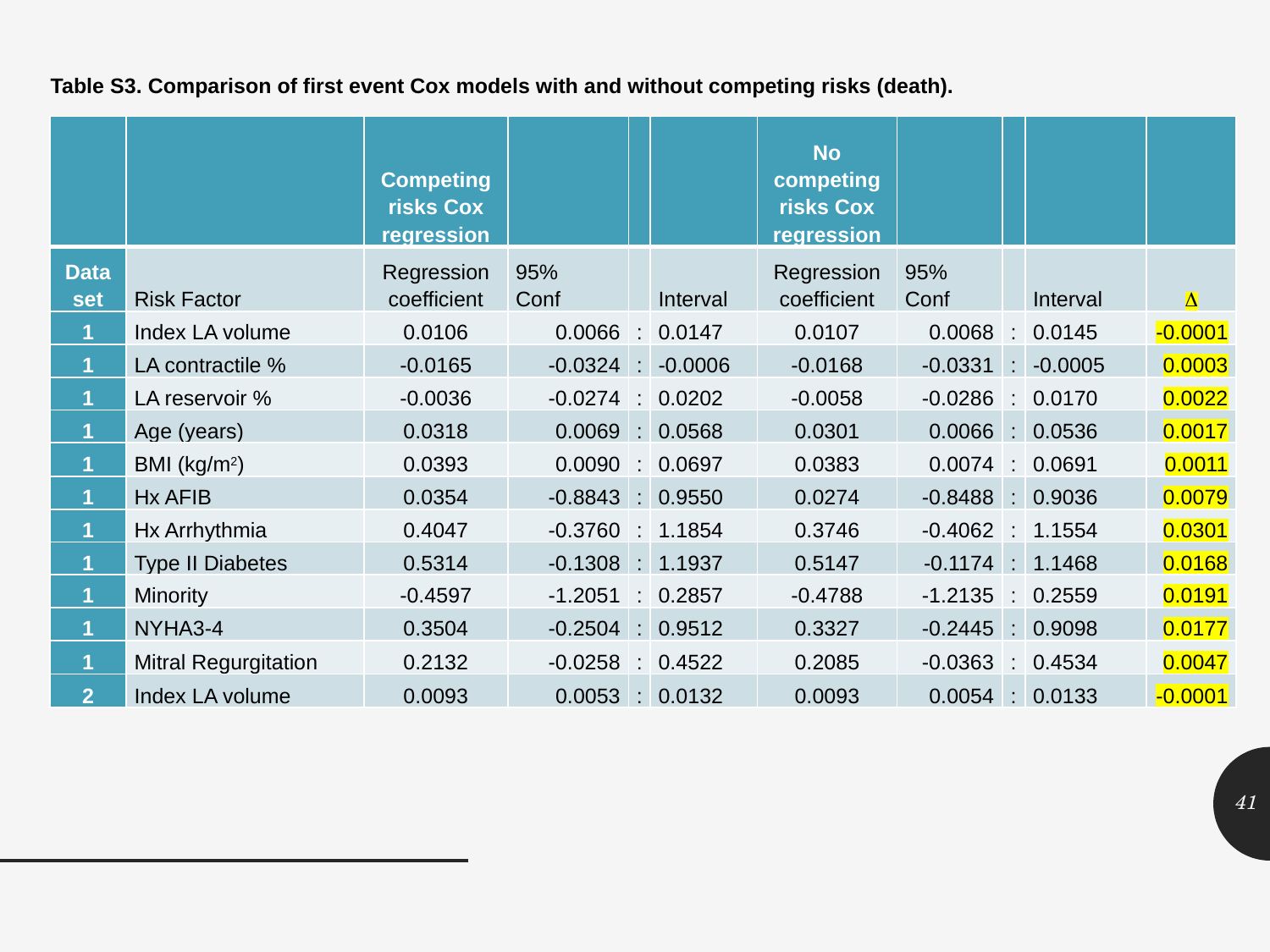

Table S3. Comparison of first event Cox models with and without competing risks (death).

|  |  | Competing risks Cox regression |  |  |  | No competing risks Cox regression |  |  |  |  |
| --- | --- | --- | --- | --- | --- | --- | --- | --- | --- | --- |
| Data set | Risk Factor | Regression coefficient | 95% Conf |  | Interval | Regression coefficient | 95% Conf |  | Interval | Δ |
| 1 | Index LA volume | 0.0106 | 0.0066 | : | 0.0147 | 0.0107 | 0.0068 | : | 0.0145 | -0.0001 |
| 1 | LA contractile % | -0.0165 | -0.0324 | : | -0.0006 | -0.0168 | -0.0331 | : | -0.0005 | 0.0003 |
| 1 | LA reservoir % | -0.0036 | -0.0274 | : | 0.0202 | -0.0058 | -0.0286 | : | 0.0170 | 0.0022 |
| 1 | Age (years) | 0.0318 | 0.0069 | : | 0.0568 | 0.0301 | 0.0066 | : | 0.0536 | 0.0017 |
| 1 | BMI (kg/m2) | 0.0393 | 0.0090 | : | 0.0697 | 0.0383 | 0.0074 | : | 0.0691 | 0.0011 |
| 1 | Hx AFIB | 0.0354 | -0.8843 | : | 0.9550 | 0.0274 | -0.8488 | : | 0.9036 | 0.0079 |
| 1 | Hx Arrhythmia | 0.4047 | -0.3760 | : | 1.1854 | 0.3746 | -0.4062 | : | 1.1554 | 0.0301 |
| 1 | Type II Diabetes | 0.5314 | -0.1308 | : | 1.1937 | 0.5147 | -0.1174 | : | 1.1468 | 0.0168 |
| 1 | Minority | -0.4597 | -1.2051 | : | 0.2857 | -0.4788 | -1.2135 | : | 0.2559 | 0.0191 |
| 1 | NYHA3-4 | 0.3504 | -0.2504 | : | 0.9512 | 0.3327 | -0.2445 | : | 0.9098 | 0.0177 |
| 1 | Mitral Regurgitation | 0.2132 | -0.0258 | : | 0.4522 | 0.2085 | -0.0363 | : | 0.4534 | 0.0047 |
| 2 | Index LA volume | 0.0093 | 0.0053 | : | 0.0132 | 0.0093 | 0.0054 | : | 0.0133 | -0.0001 |
41